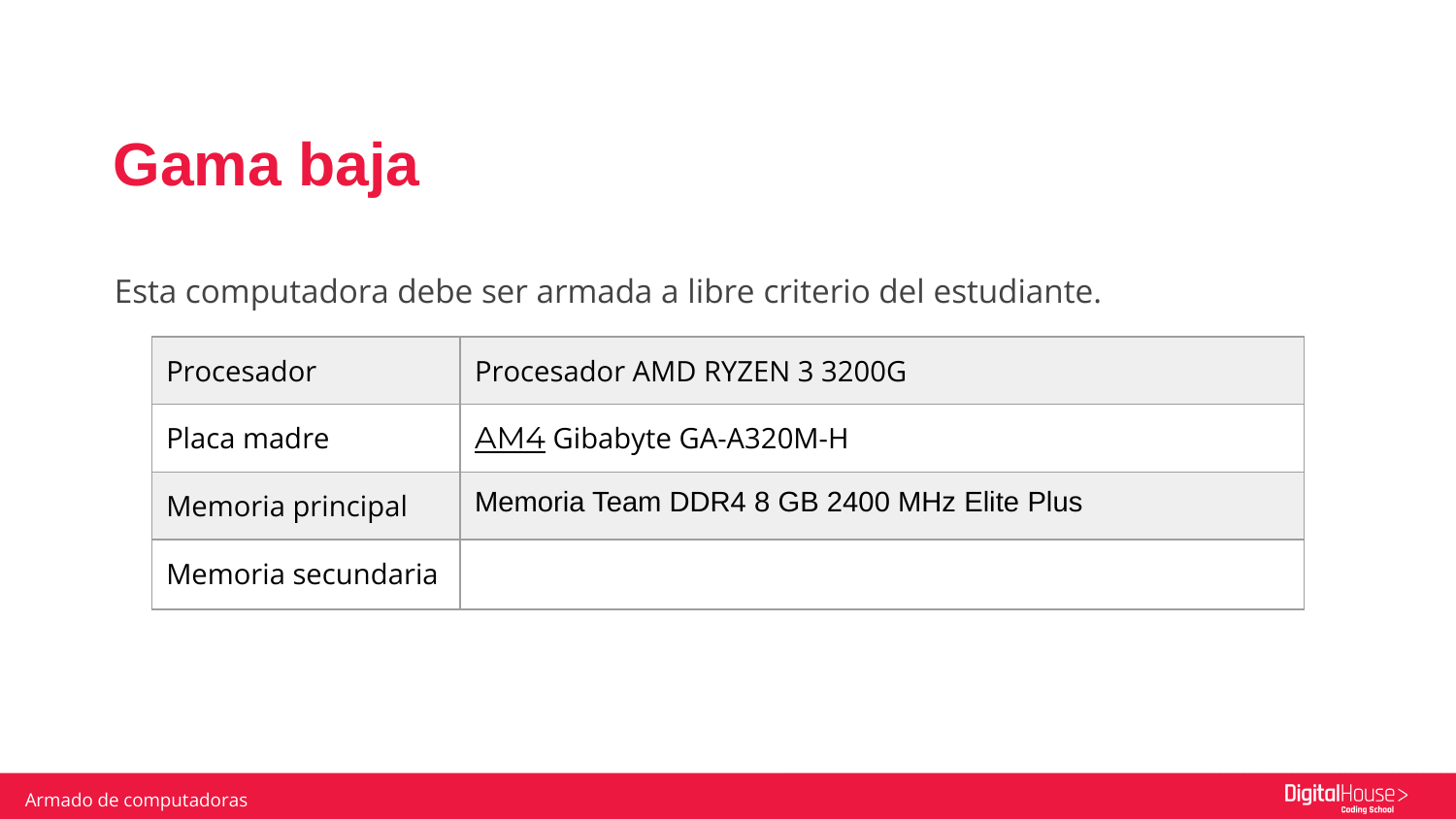

Gama baja
Esta computadora debe ser armada a libre criterio del estudiante.

| Procesador | Procesador AMD RYZEN 3 3200G |
| --- | --- |
| Placa madre | AM4 Gibabyte GA-A320M-H |
| Memoria principal | Memoria Team DDR4 8 GB 2400 MHz Elite Plus |
| Memoria secundaria |  |